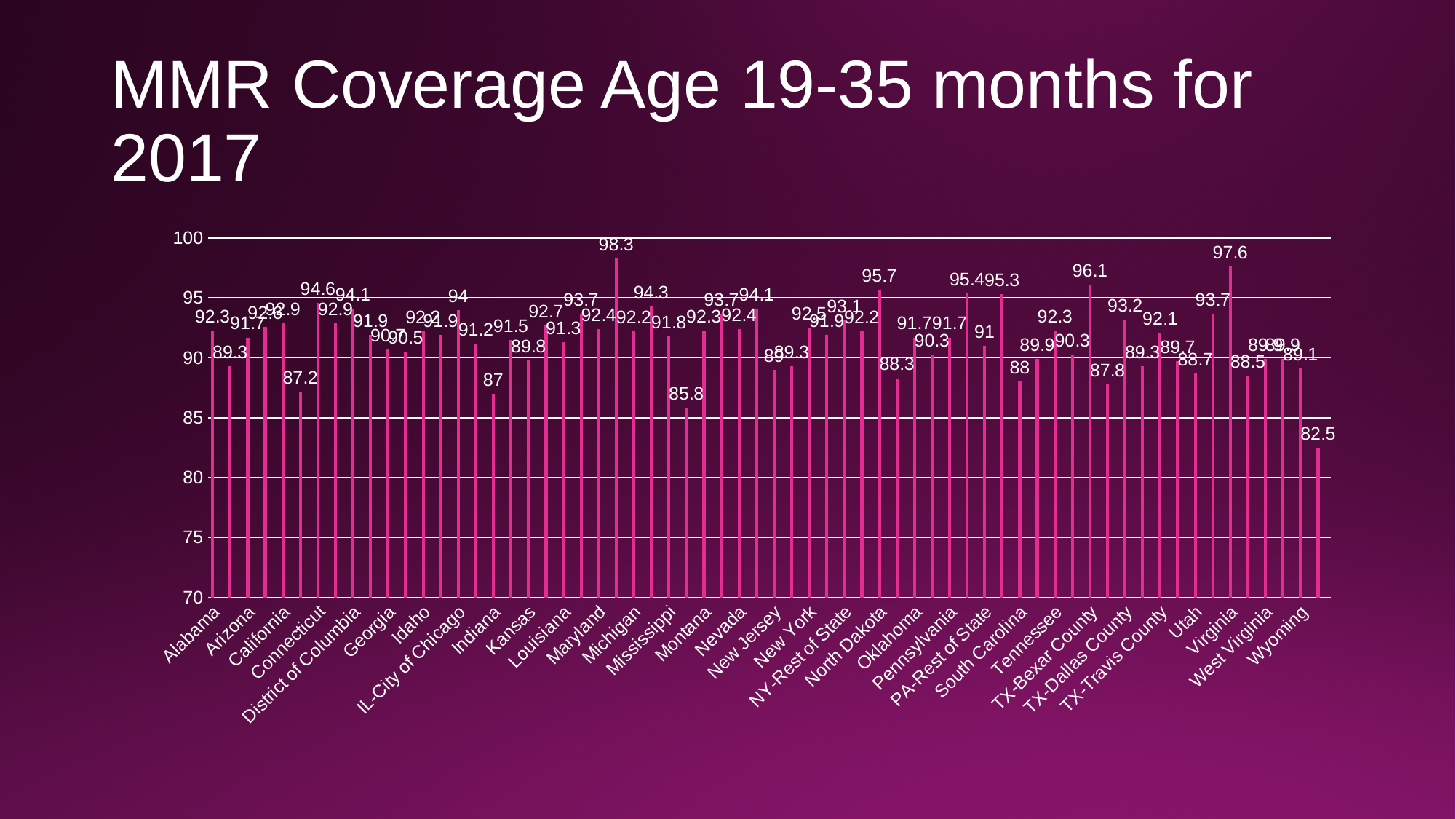

# MMR Coverage Age 19-35 months for 2017

### Chart

| Category | Series 1 | Series 2 | Series 3 |
|---|---|---|---|
| Alabama | 92.3 | None | None |
| Alaska | 89.3 | None | None |
| Arizona | 91.7 | None | None |
| Arkansas | 92.6 | None | None |
| California | 92.9 | None | None |
| Colorado | 87.2 | None | None |
| Connecticut | 94.6 | None | None |
| Delaware | 92.9 | None | None |
| District of Columbia | 94.1 | None | None |
| Florida | 91.9 | None | None |
| Georgia | 90.7 | None | None |
| Hawaii | 90.5 | None | None |
| Idaho | 92.2 | None | None |
| Illinois | 91.9 | None | None |
| IL-City of Chicago | 94.0 | None | None |
| IL-Rest of State | 91.2 | None | None |
| Indiana | 87.0 | None | None |
| Iowa | 91.5 | None | None |
| Kansas | 89.8 | None | None |
| Kentucky | 92.7 | None | None |
| Louisiana | 91.3 | None | None |
| Maine | 93.7 | None | None |
| Maryland | 92.4 | None | None |
| Massachusetts | 98.3 | None | None |
| Michigan | 92.2 | None | None |
| Minnesota | 94.3 | None | None |
| Mississippi | 91.8 | None | None |
| Missouri | 85.8 | None | None |
| Montana | 92.3 | None | None |
| Nebraska | 93.7 | None | None |
| Nevada | 92.4 | None | None |
| New Hampshire | 94.1 | None | None |
| New Jersey | 89.0 | None | None |
| New Mexico | 89.3 | None | None |
| New York | 92.5 | None | None |
| NY-City of New York | 91.9 | None | None |
| NY-Rest of State | 93.1 | None | None |
| North Carolina | 92.2 | None | None |
| North Dakota | 95.7 | None | None |
| Ohio | 88.3 | None | None |
| Oklahoma | 91.7 | None | None |
| Oregon | 90.3 | None | None |
| Pennsylvania | 91.7 | None | None |
| PA-Philadelphia | 95.4 | None | None |
| PA-Rest of State | 91.0 | None | None |
| Rhode Island | 95.3 | None | None |
| South Carolina | 88.0 | None | None |
| South Dakota | 89.9 | None | None |
| Tennessee | 92.3 | None | None |
| Texas | 90.3 | None | None |
| TX-Bexar County | 96.1 | None | None |
| TX-City of Houston | 87.8 | None | None |
| TX-Dallas County | 93.2 | None | None |
| TX-El Paso County | 89.3 | None | None |
| TX-Travis County | 92.1 | None | None |
| TX-Rest of State | 89.7 | None | None |
| Utah | 88.7 | None | None |
| Vermont | 93.7 | None | None |
| Virginia | 97.6 | None | None |
| Washington | 88.5 | None | None |
| West Virginia | 89.9 | None | None |
| Wisconsin | 89.9 | None | None |
| Wyoming | 89.1 | None | None |
| Guam | 82.5 | None | None |